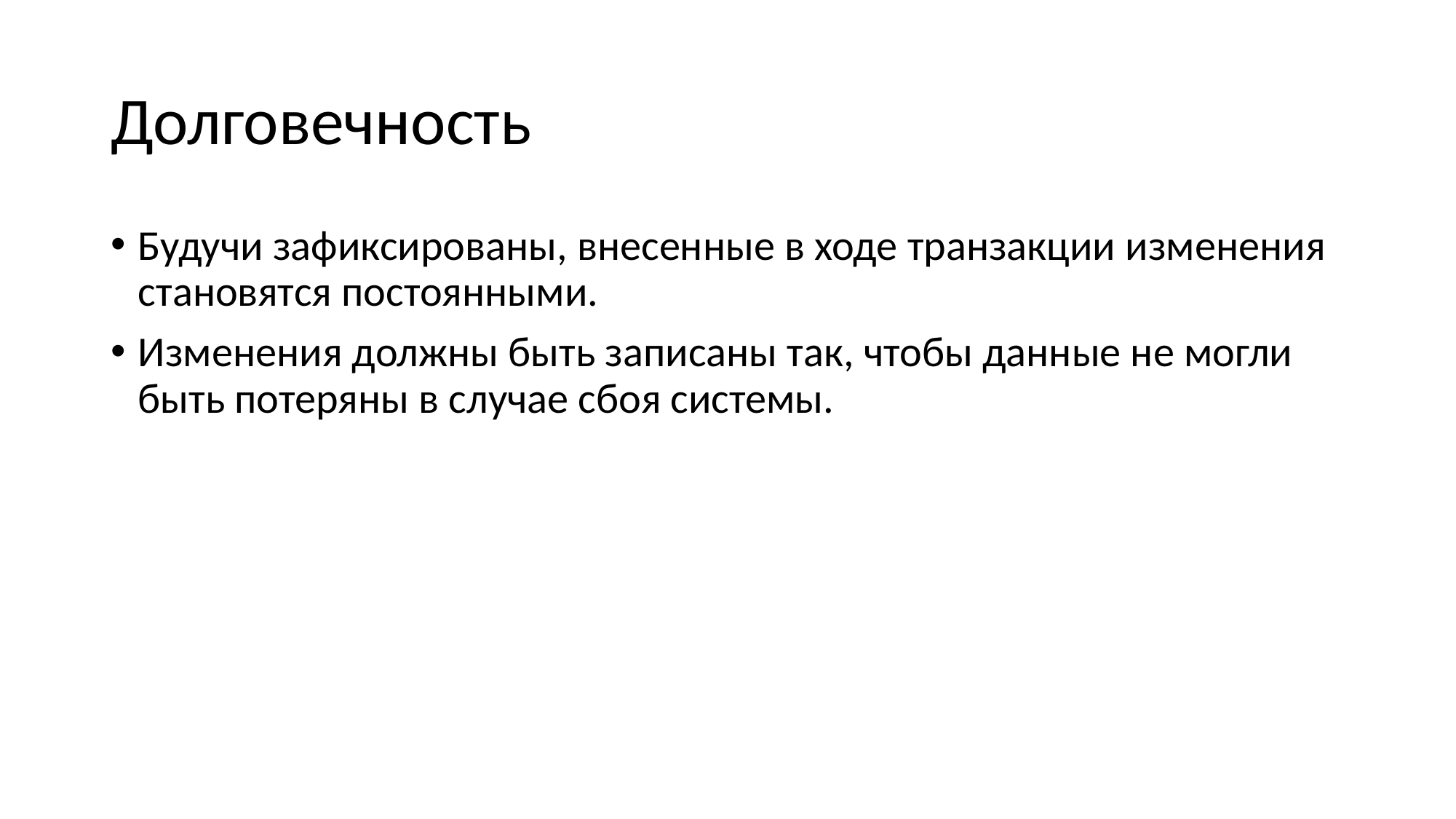

# Долговечность
Будучи зафиксированы, внесенные в ходе транзакции изменения становятся постоянными.
Изменения должны быть записаны так, чтобы данные не могли быть потеряны в случае сбоя системы.